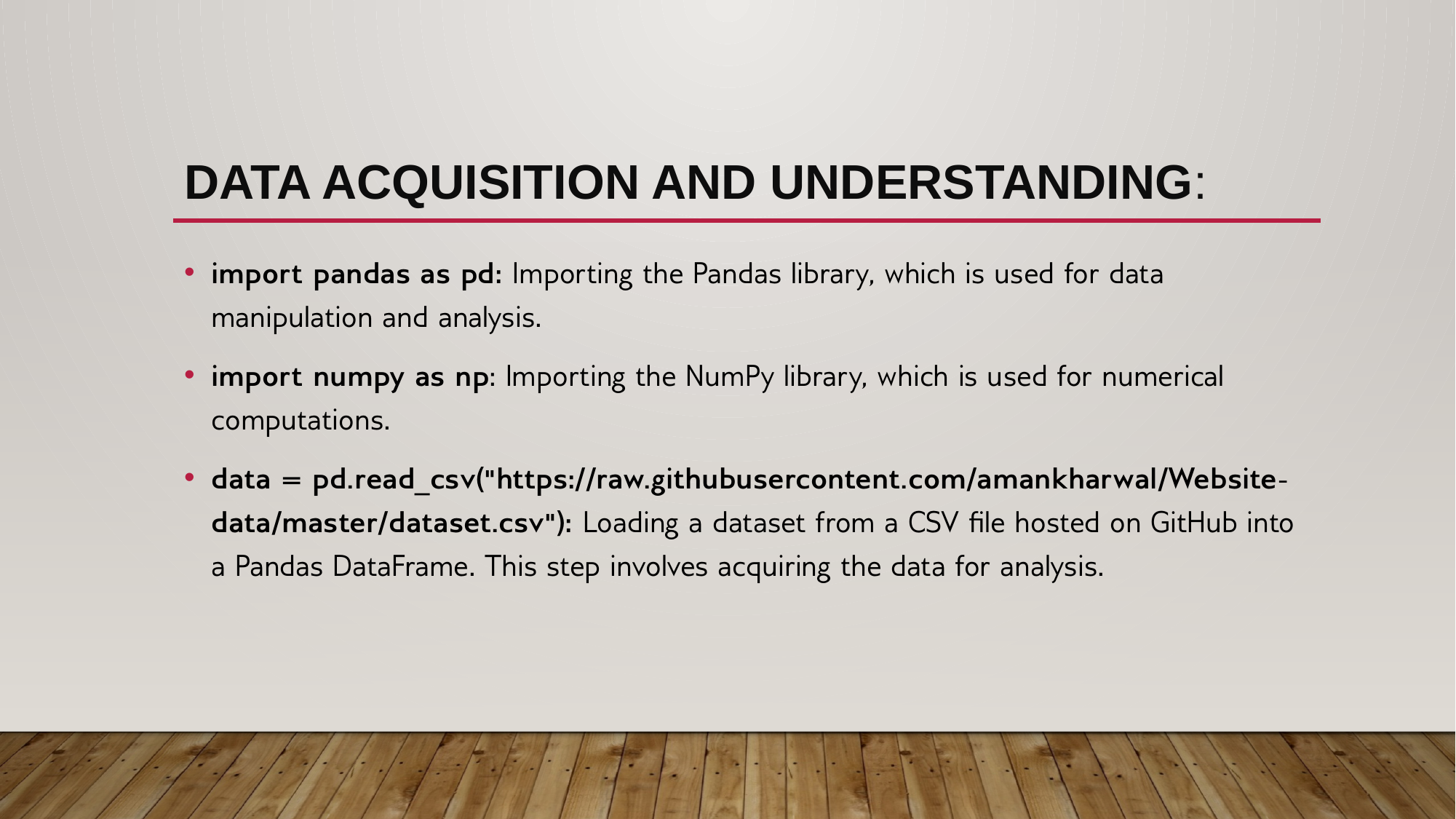

# Data Acquisition and Understanding:
import pandas as pd: Importing the Pandas library, which is used for data manipulation and analysis.
import numpy as np: Importing the NumPy library, which is used for numerical computations.
data = pd.read_csv("https://raw.githubusercontent.com/amankharwal/Website-data/master/dataset.csv"): Loading a dataset from a CSV file hosted on GitHub into a Pandas DataFrame. This step involves acquiring the data for analysis.